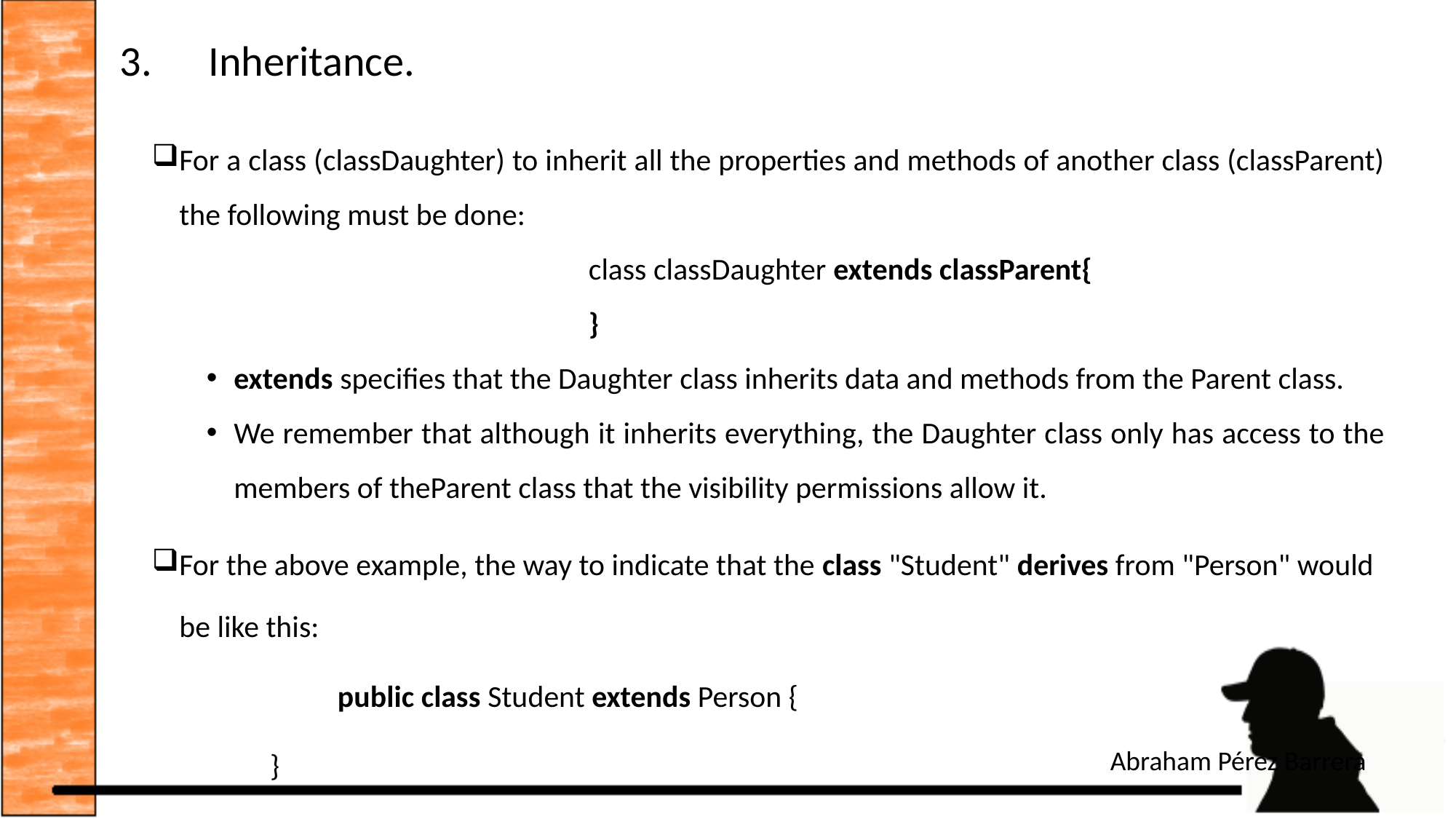

# Inheritance.
For a class (classDaughter) to inherit all the properties and methods of another class (classParent) the following must be done:
class classDaughter extends classParent{
}
extends specifies that the Daughter class inherits data and methods from the Parent class.
We remember that although it inherits everything, the Daughter class only has access to the members of theParent class that the visibility permissions allow it.
For the above example, the way to indicate that the class "Student" derives from "Person" would be like this:
	public class Student extends Person {
      }